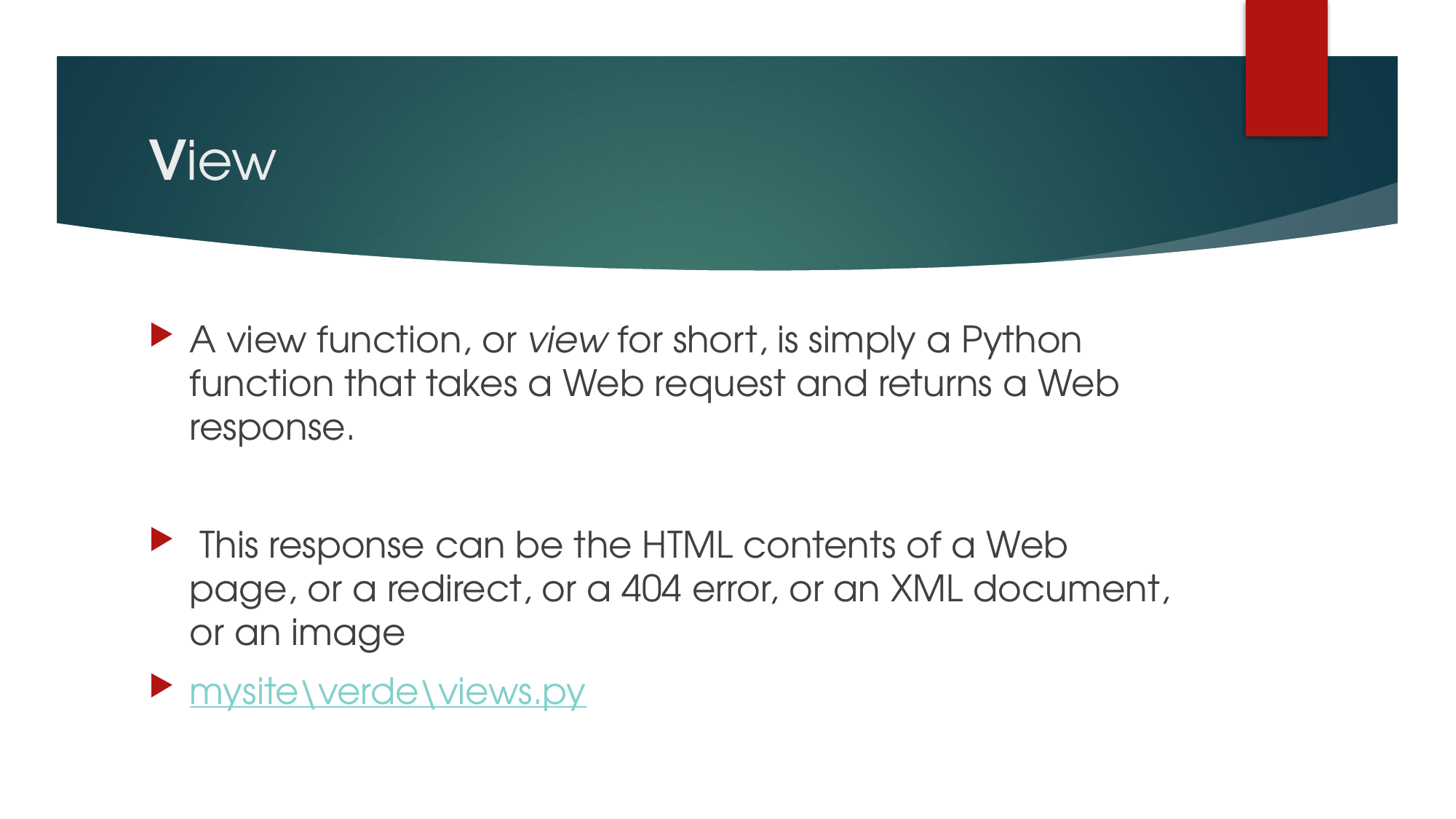

# View
A view function, or view for short, is simply a Python function that takes a Web request and returns a Web response.

 This response can be the HTML contents of a Web page, or a redirect, or a 404 error, or an XML document, or an image
mysite\verde\views.py